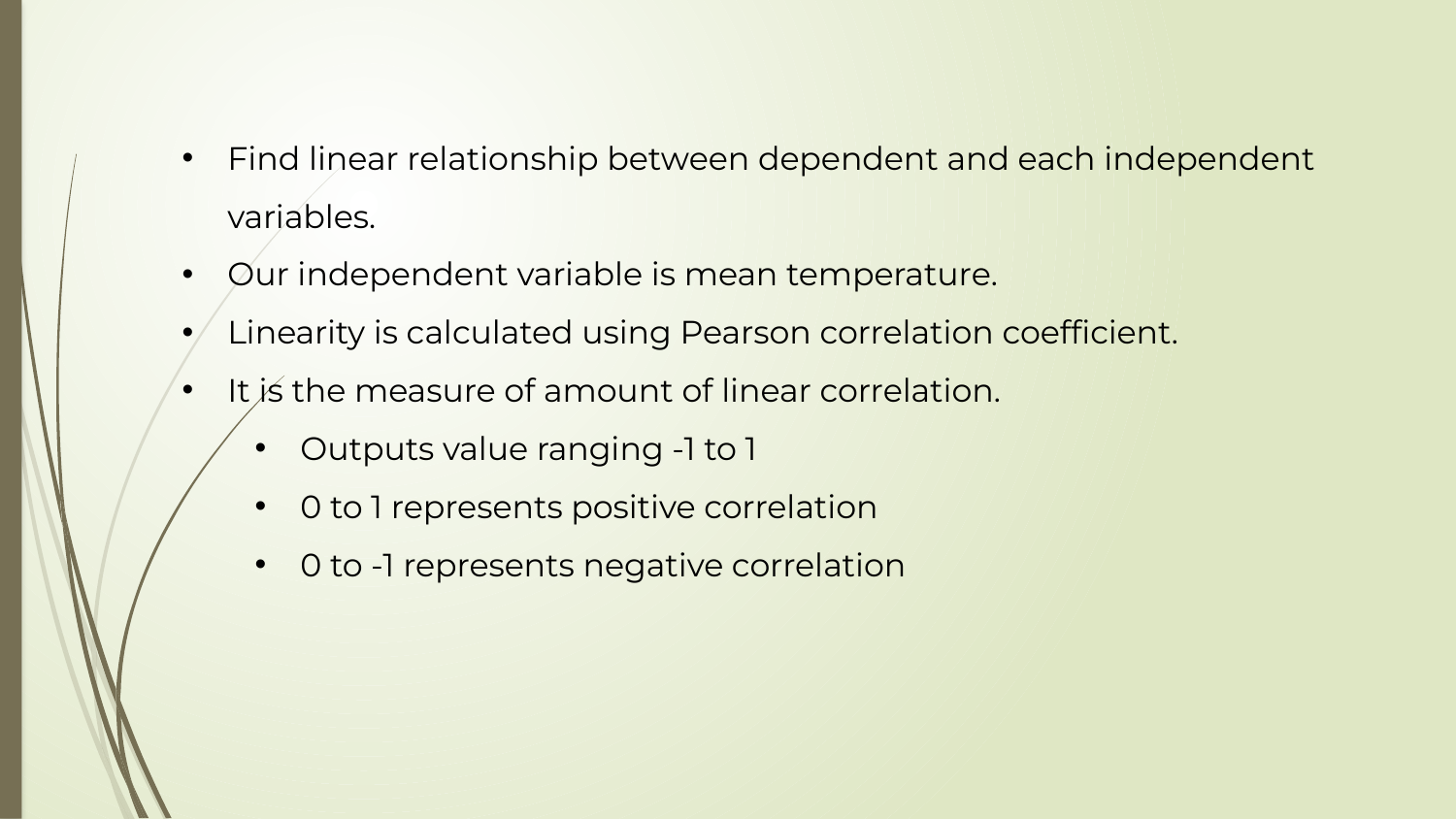

Find linear relationship between dependent and each independent variables.
Our independent variable is mean temperature.
Linearity is calculated using Pearson correlation coefficient.
It is the measure of amount of linear correlation.
Outputs value ranging -1 to 1
0 to 1 represents positive correlation
0 to -1 represents negative correlation